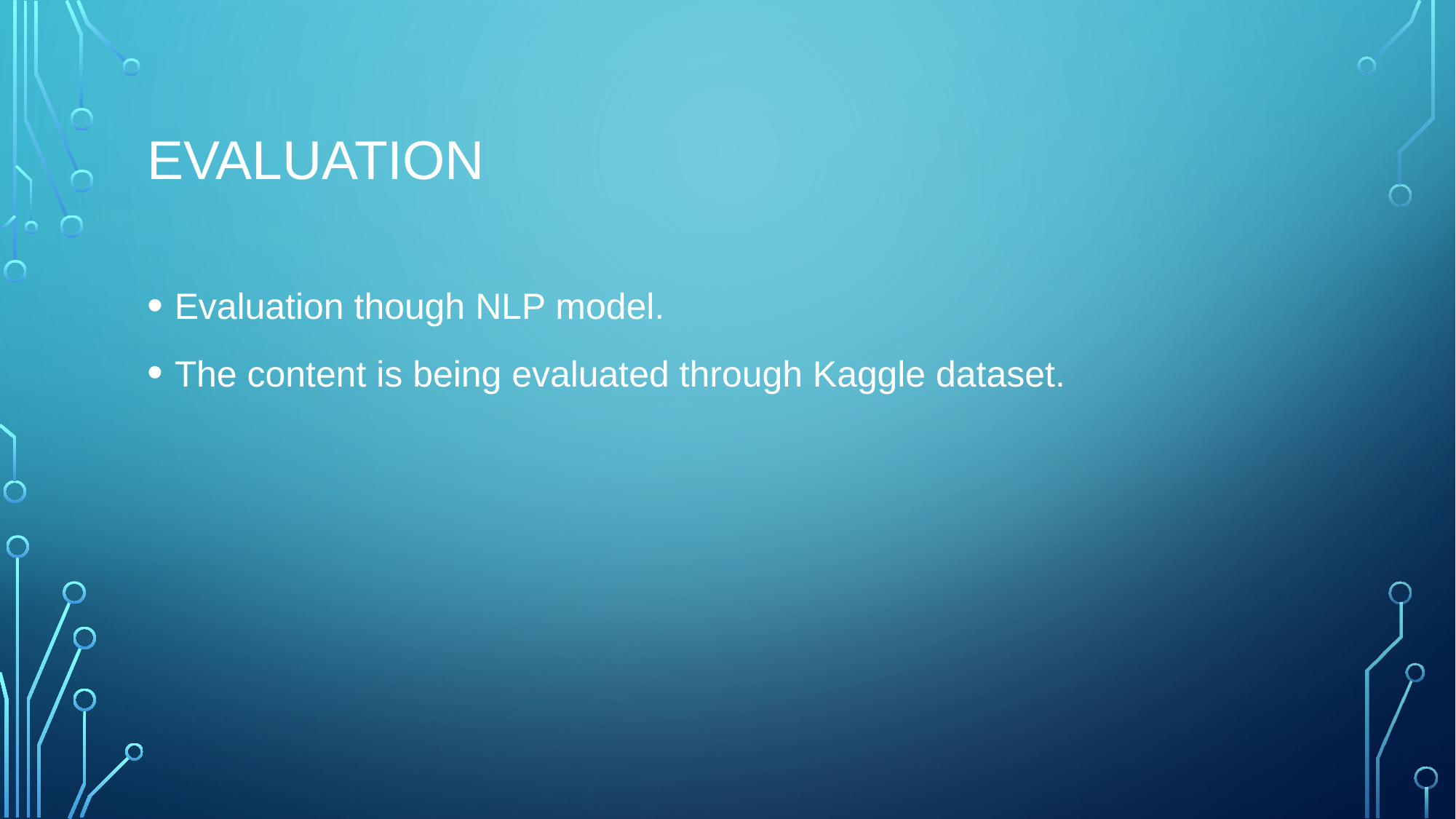

# Evaluation
Evaluation though NLP model.
The content is being evaluated through Kaggle dataset.